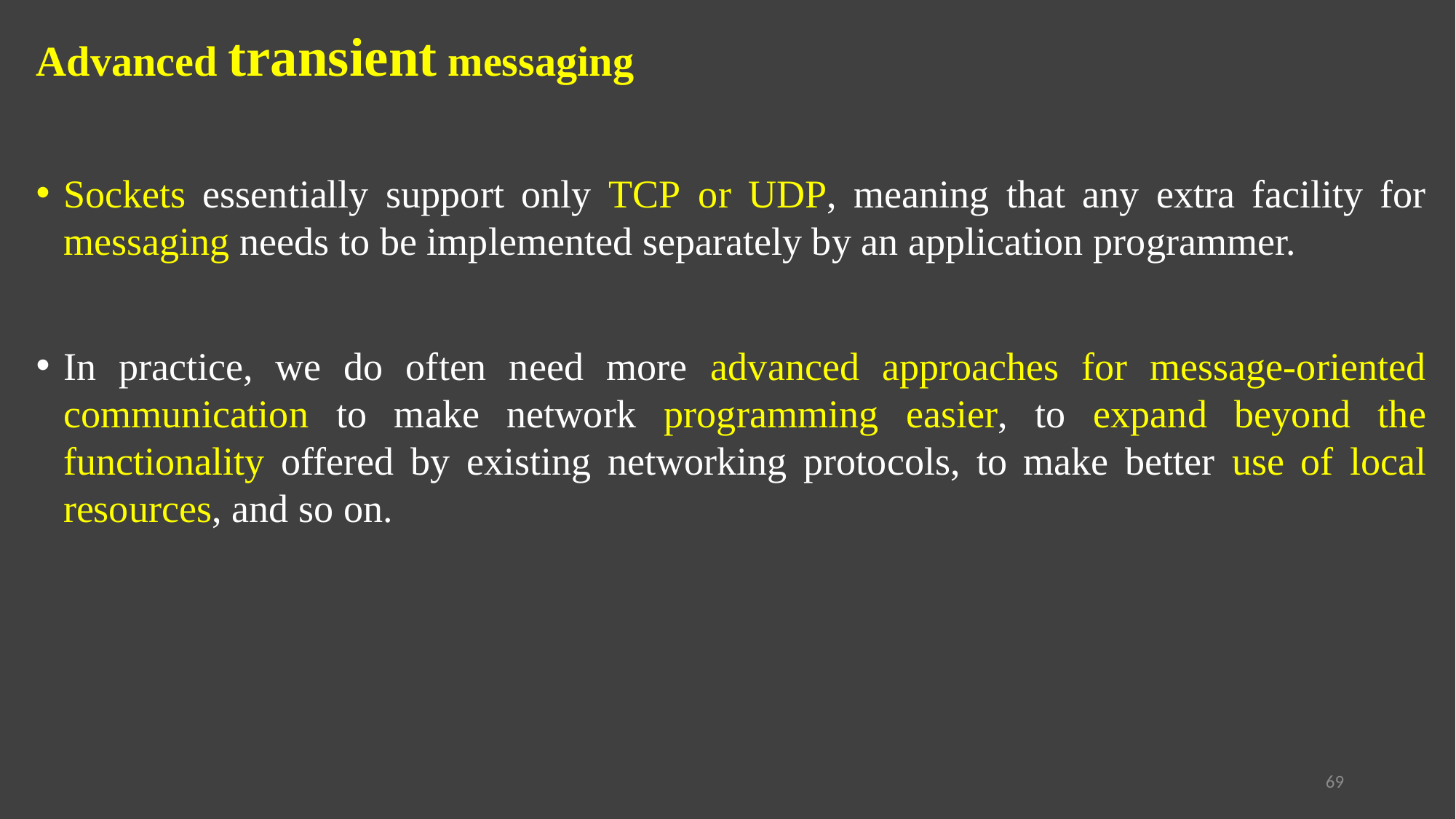

Advanced transient messaging

Sockets essentially support only TCP or UDP, meaning that any extra facility for messaging needs to be implemented separately by an application programmer.

In practice, we do often need more advanced approaches for message-oriented communication to make network programming easier, to expand beyond the functionality offered by existing networking protocols, to make better use of local resources, and so on.

69